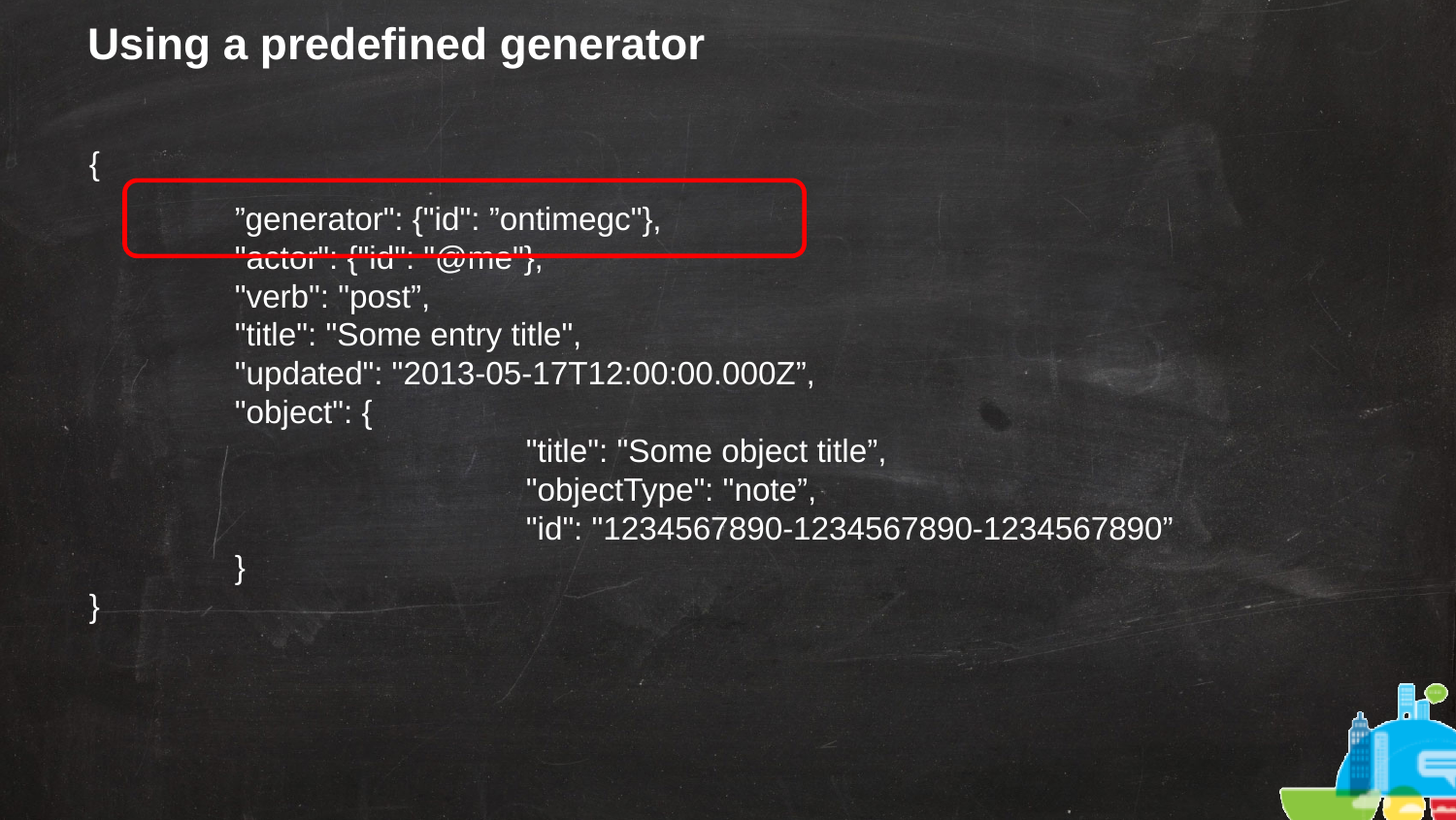

# Using a predefined generator
{
	”generator": {"id": ”ontimegc"},
	"actor": {"id": "@me"},
	"verb": "post”,
	"title": "Some entry title",
	"updated": "2013-05-17T12:00:00.000Z”,
	"object": {
			"title": "Some object title”,
			"objectType": "note”,
			"id": "1234567890-1234567890-1234567890”
	}
}